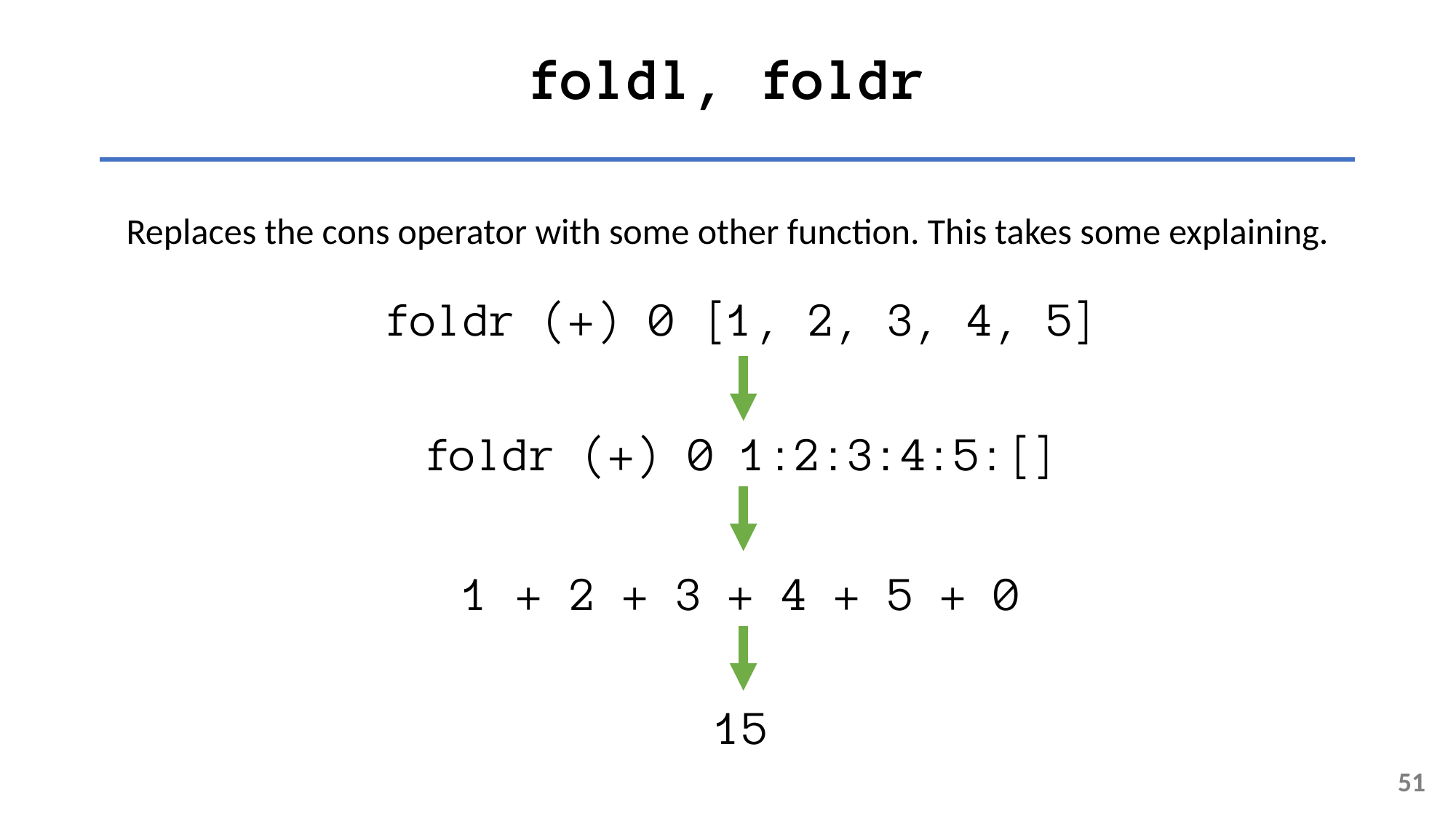

foldl, foldr
Replaces the cons operator with some other function. This takes some explaining.
foldr (+) 0 [1, 2, 3, 4, 5]
foldr (+) 0 1:2:3:4:5:[]
1 + 2 + 3 + 4 + 5 + 0
15
51